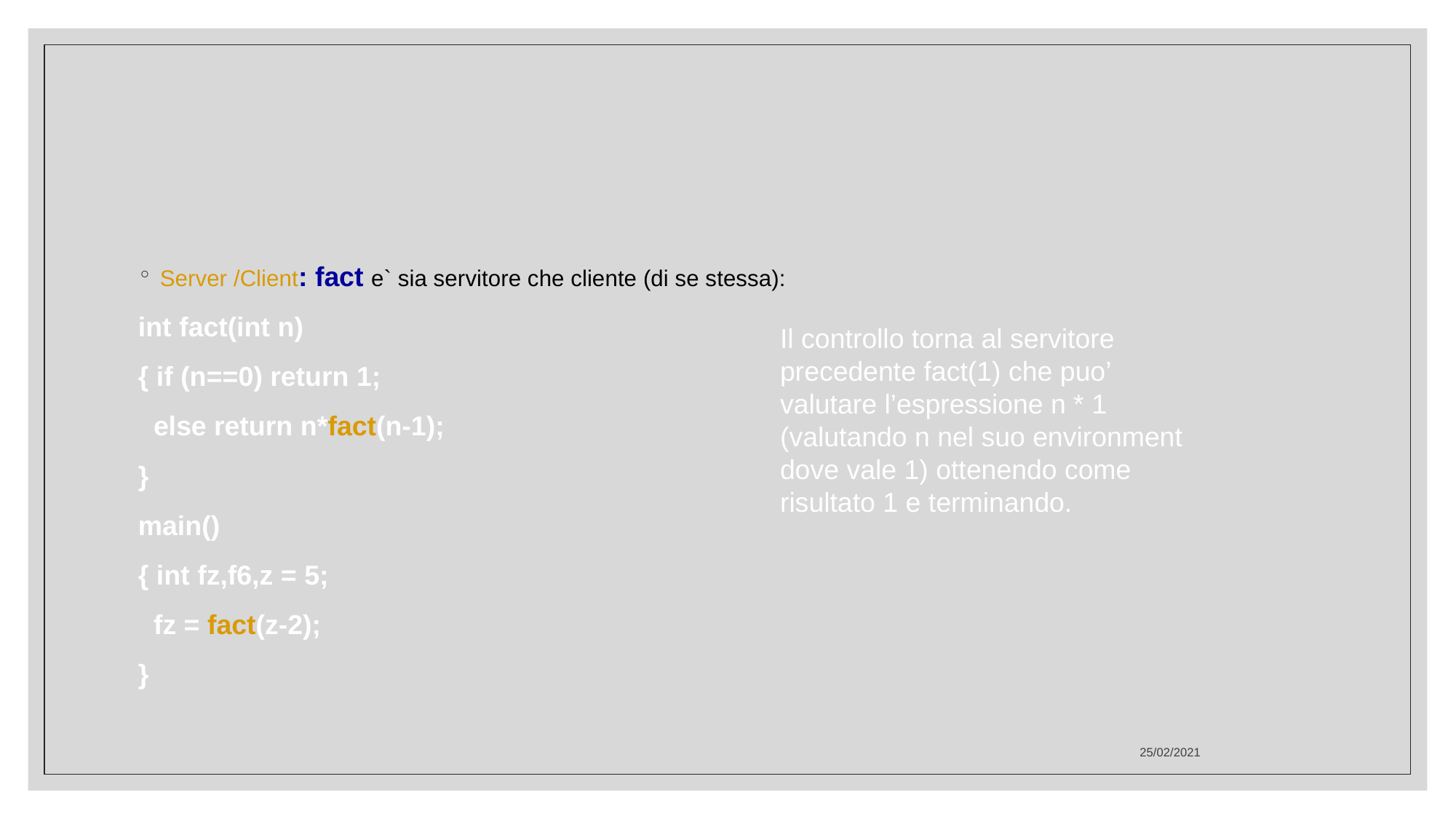

#
Server /Client: fact e` sia servitore che cliente (di se stessa):
int fact(int n)
{ if (n==0) return 1;
  else return n*fact(n-1);
}
main()
{ int fz,f6,z = 5;
  fz = fact(z-2);
}
Il controllo torna al servitore
precedente fact(1) che puo’
valutare l’espressione n * 1
(valutando n nel suo environment
dove vale 1) ottenendo come
risultato 1 e terminando.
25/02/2021